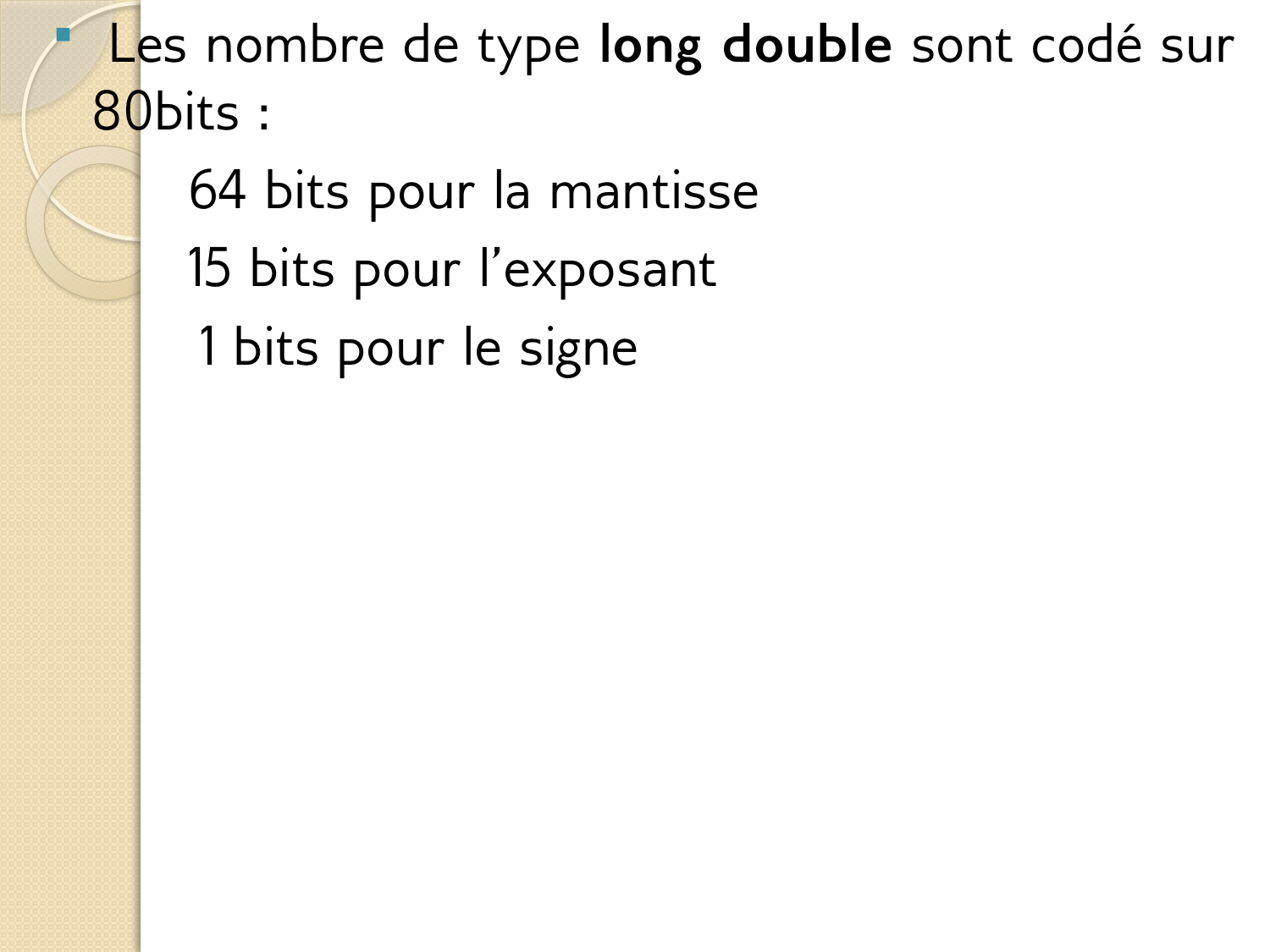

Les nombre de type long double sont codé sur 80bits :
        64 bits pour la mantisse
        15 bits pour l’exposant
        1 bits pour le signe